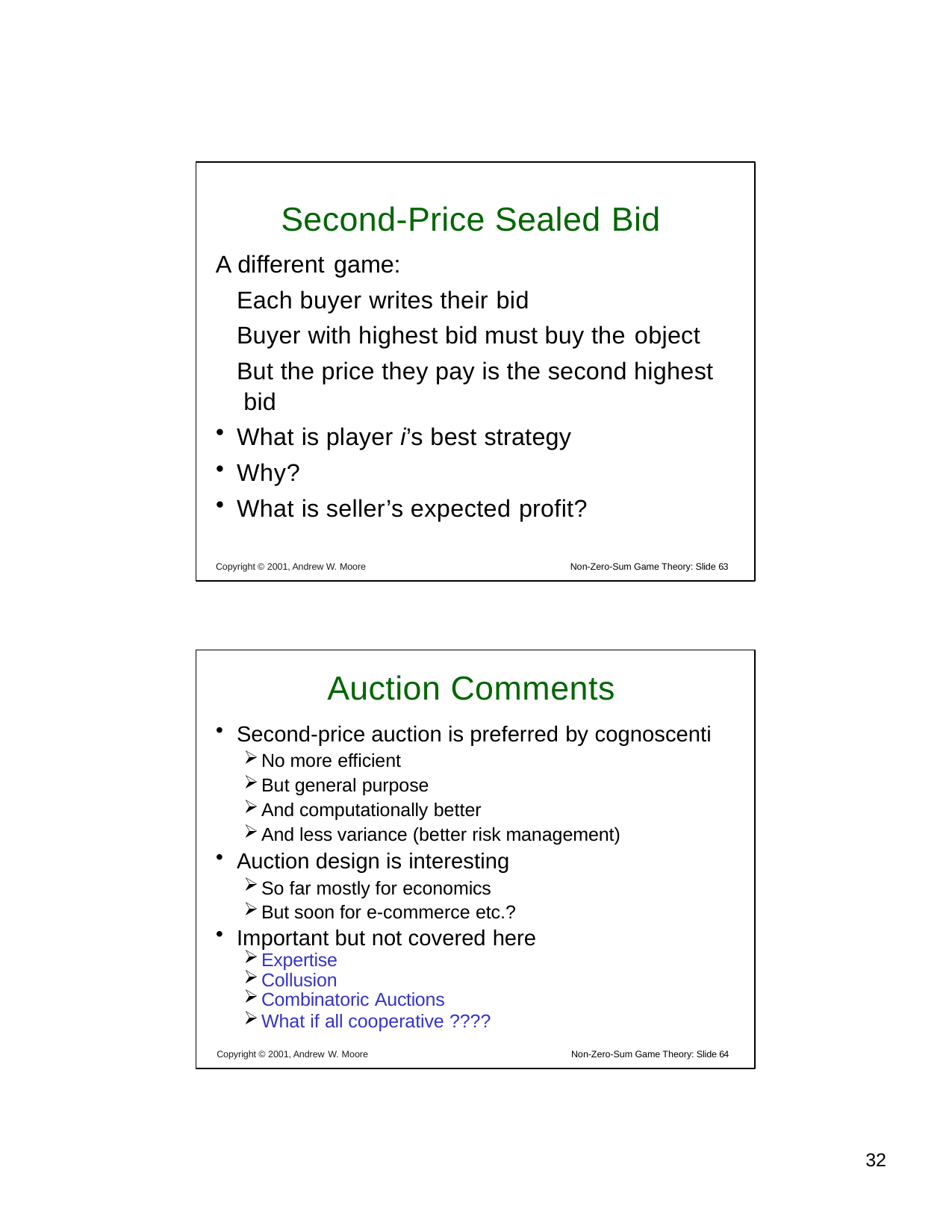

# Second-Price Sealed Bid
A different game:
Each buyer writes their bid
Buyer with highest bid must buy the object
But the price they pay is the second highest  bid
What is player i’s best strategy
Why?
What is seller’s expected profit?
Copyright © 2001, Andrew W. Moore
Non-Zero-Sum Game Theory: Slide 63
Auction Comments
Second-price auction is preferred by cognoscenti
No more efficient
But general purpose
And computationally better
And less variance (better risk management)
Auction design is interesting
So far mostly for economics
But soon for e-commerce etc.?
Important but not covered here
Expertise
Collusion
Combinatoric Auctions
What if all cooperative ????
Copyright © 2001, Andrew W. Moore	Non-Zero-Sum Game Theory: Slide 64

32